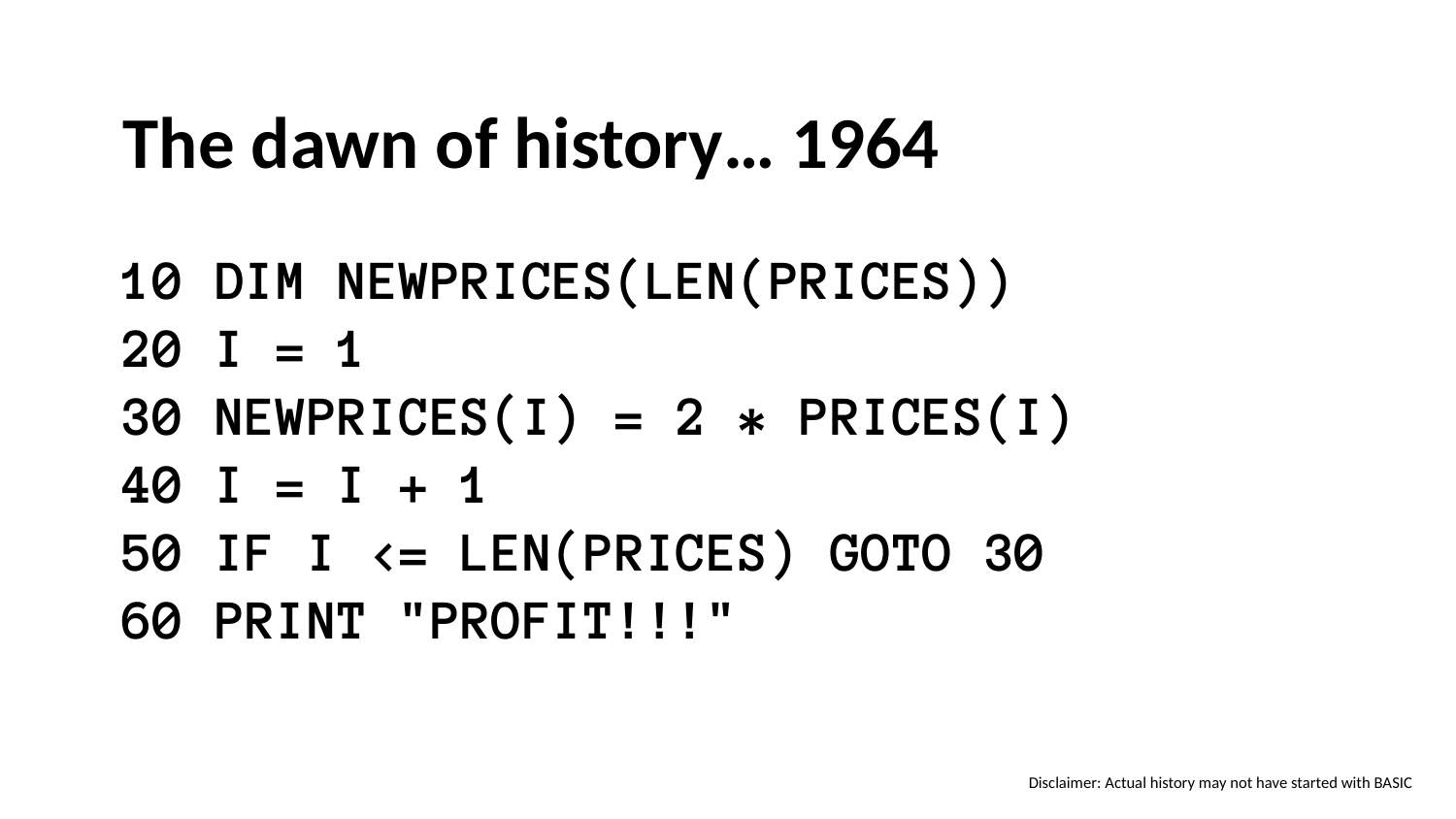

The dawn of history… 1964
10 DIM NEWPRICES(LEN(PRICES))
20 I = 1
30 NEWPRICES(I) = 2 * PRICES(I)
40 I = I + 1
50 IF I <= LEN(PRICES) GOTO 30
60 PRINT "PROFIT!!!"
Disclaimer: Actual history may not have started with BASIC